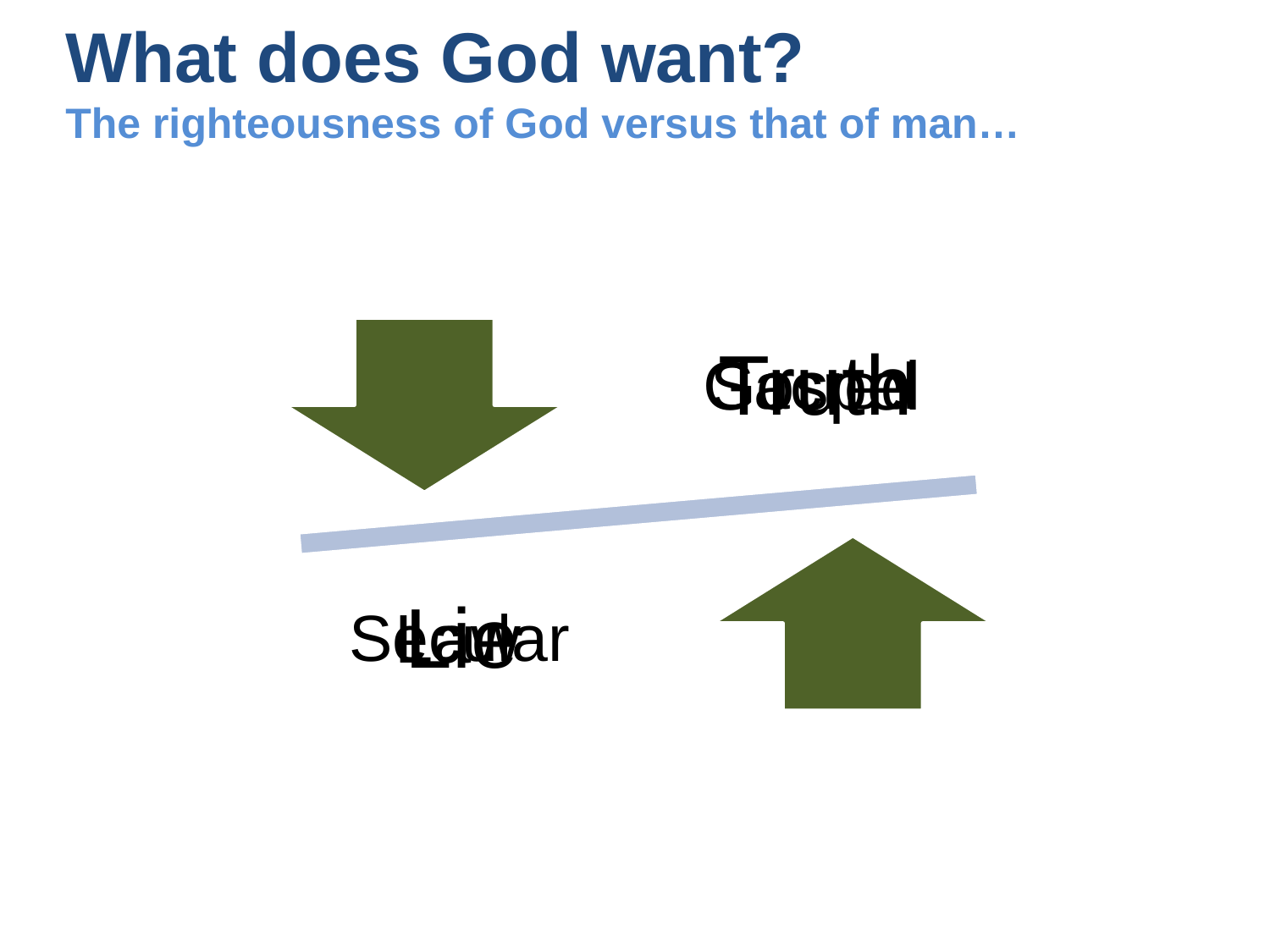

What does God want?
The righteousness of God versus that of man…
Truth
Lie
Gospel
Law
Sacred
Secular